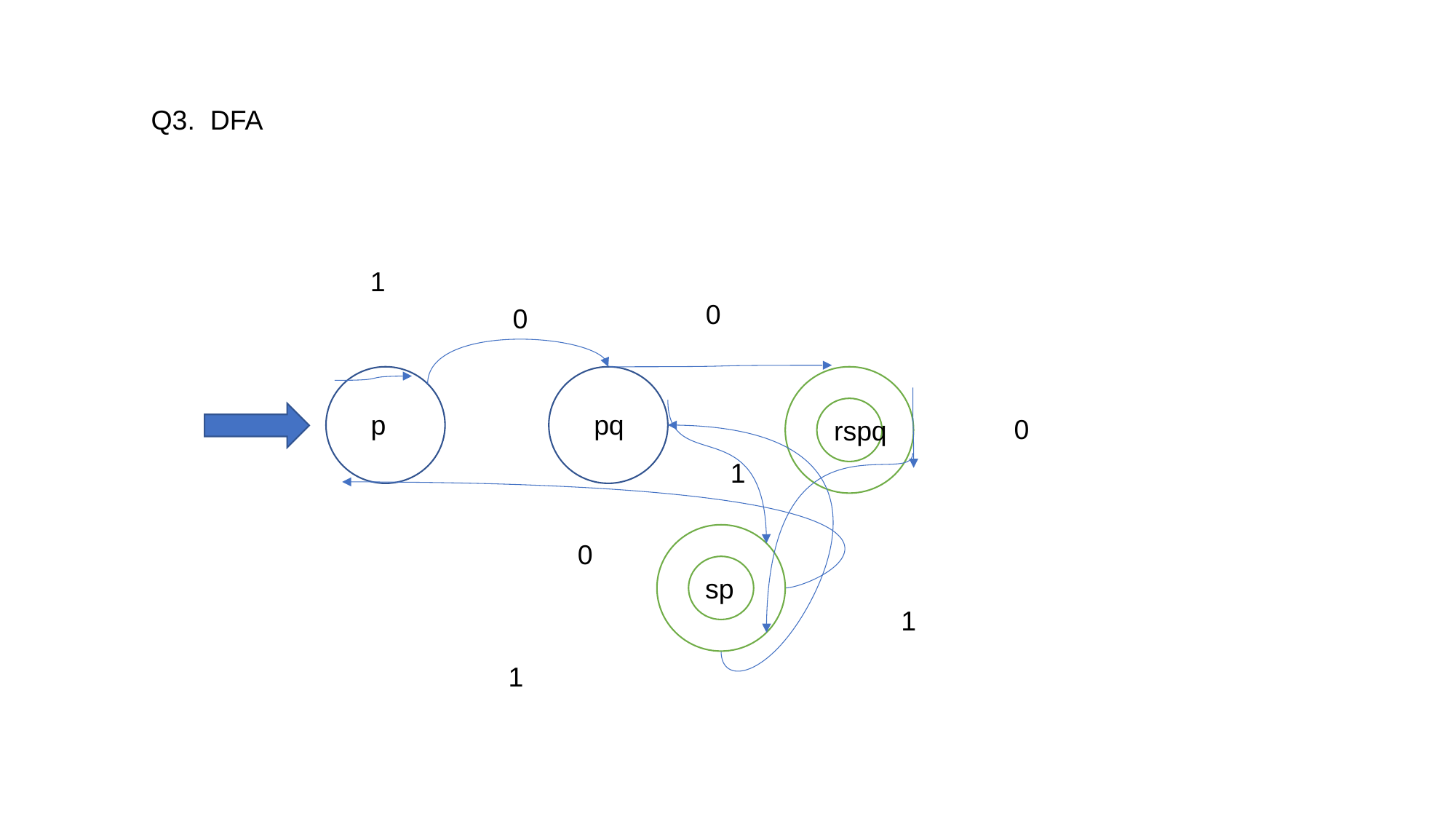

Q3.  DFA
1
0
   0

p

pq

rspq

0
1

sp
0
1
1